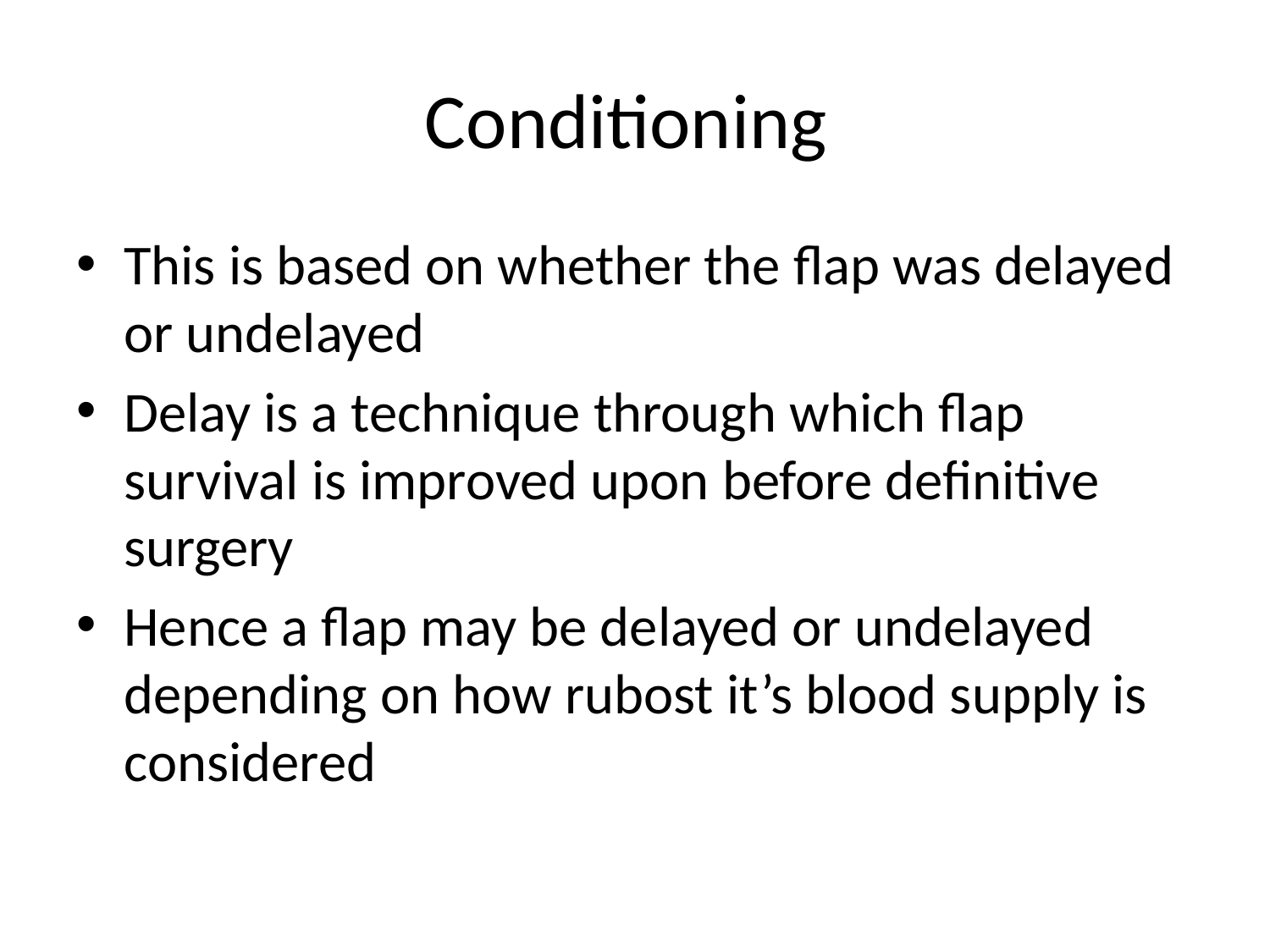

# Conditioning
This is based on whether the flap was delayed or undelayed
Delay is a technique through which flap survival is improved upon before definitive surgery
Hence a flap may be delayed or undelayed depending on how rubost it’s blood supply is considered